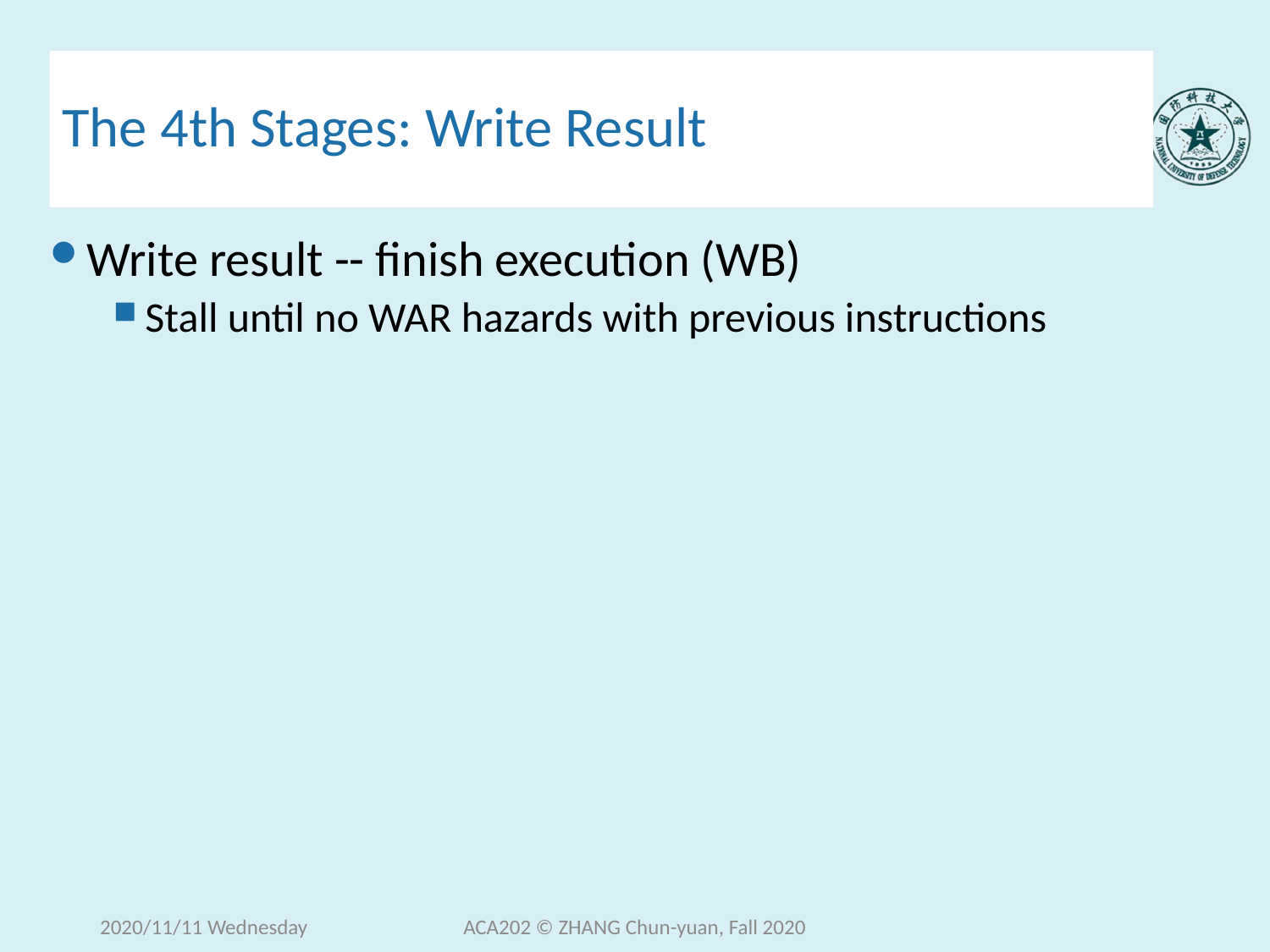

# The 4th Stages: Write Result
Write result -- finish execution (WB)
Stall until no WAR hazards with previous instructions
2020/11/11 Wednesday
ACA202 © ZHANG Chun-yuan, Fall 2020
11